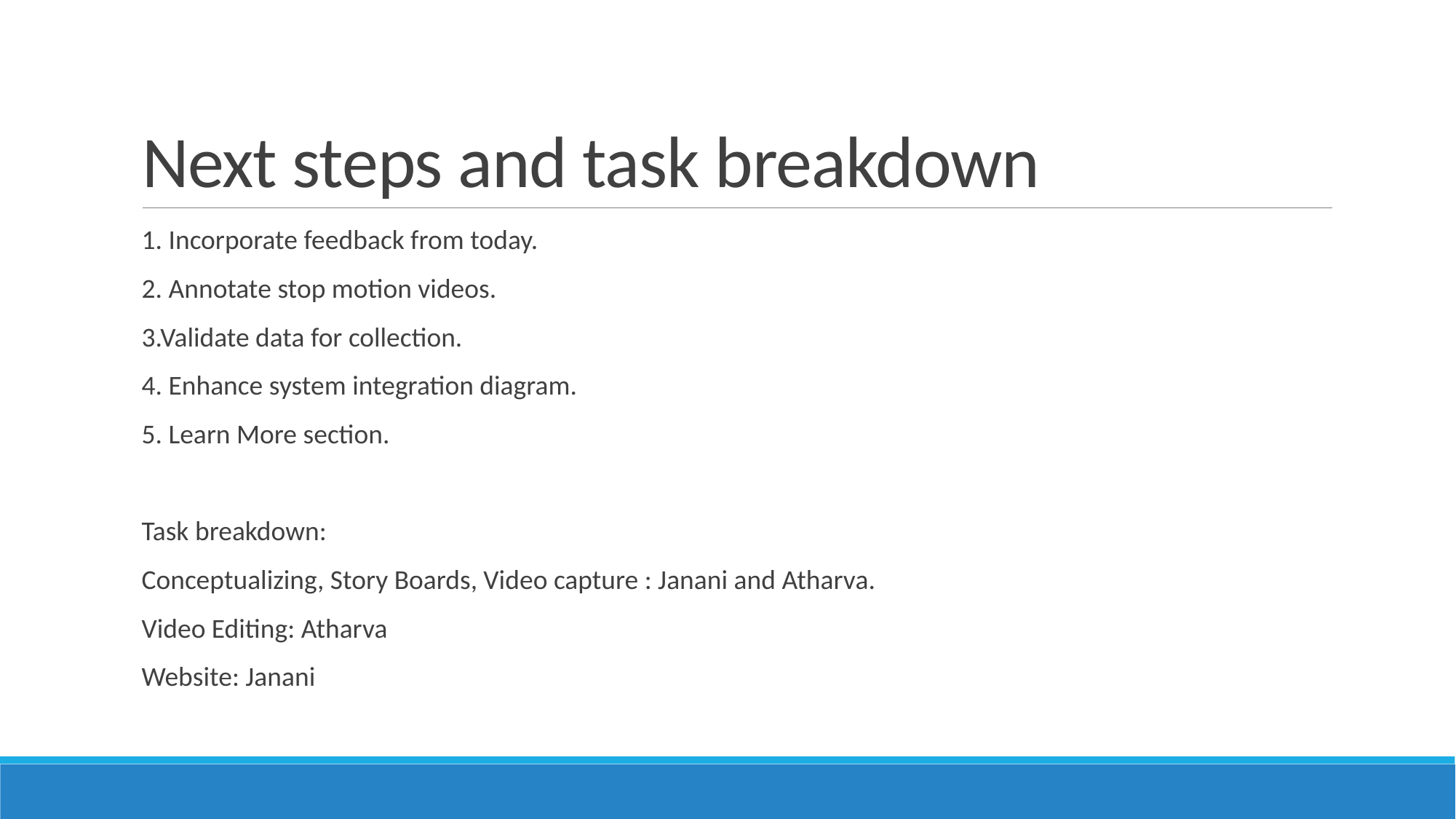

# Next steps and task breakdown
1. Incorporate feedback from today.
2. Annotate stop motion videos.
3.Validate data for collection.
4. Enhance system integration diagram.
5. Learn More section.

Task breakdown:
Conceptualizing, Story Boards, Video capture : Janani and Atharva.
Video Editing: Atharva
Website: Janani